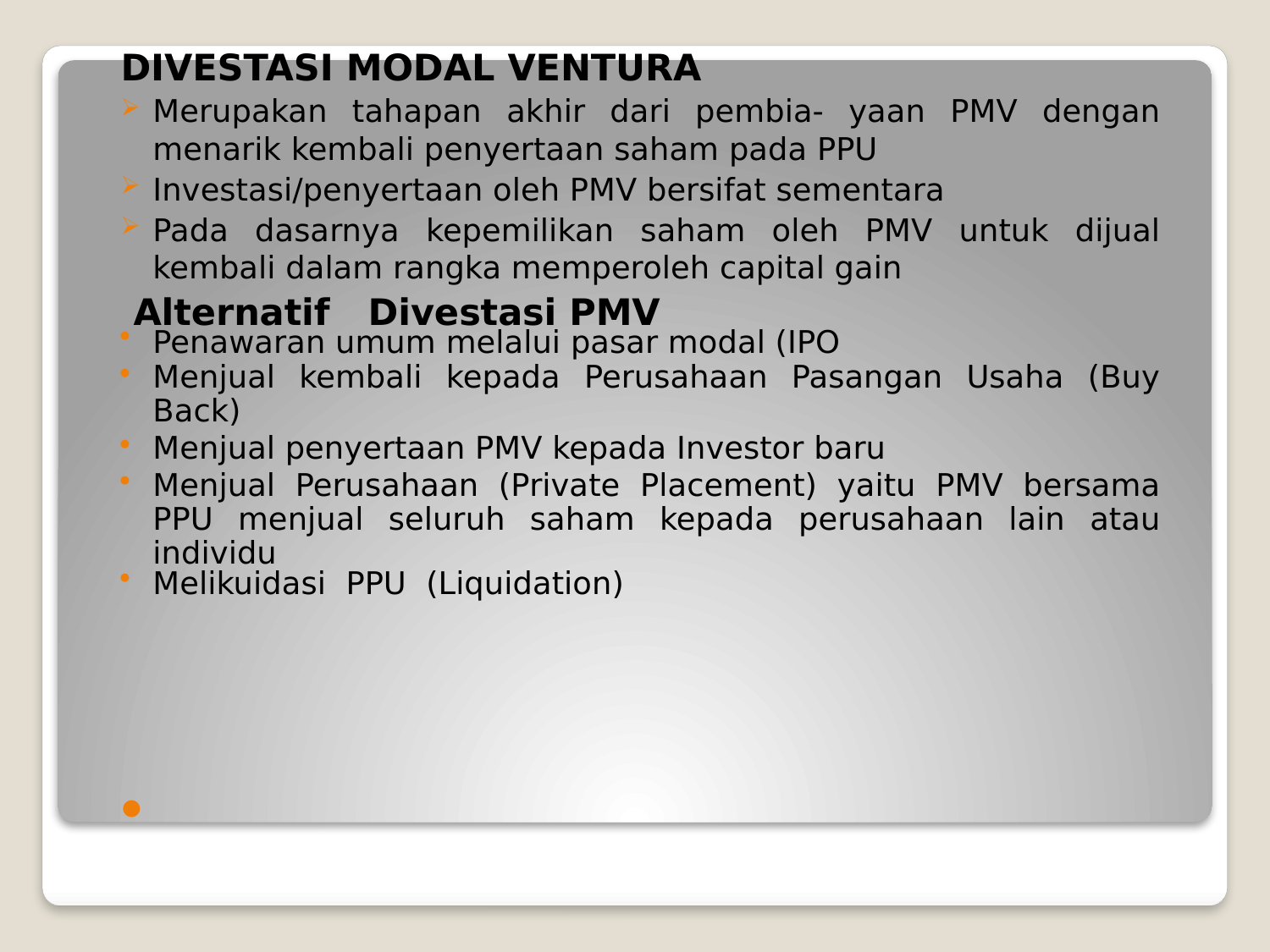

DIVESTASI MODAL VENTURA
Merupakan tahapan akhir dari pembia- yaan PMV dengan menarik kembali penyertaan saham pada PPU
Investasi/penyertaan oleh PMV bersifat sementara
Pada dasarnya kepemilikan saham oleh PMV untuk dijual kembali dalam rangka memperoleh capital gain
 Alternatif   Divestasi PMV
Penawaran umum melalui pasar modal (IPO
Menjual kembali kepada Perusahaan Pasangan Usaha (Buy Back)
Menjual penyertaan PMV kepada Investor baru
Menjual Perusahaan (Private Placement) yaitu PMV bersama PPU menjual seluruh saham kepada perusahaan lain atau individu
Melikuidasi  PPU  (Liquidation)